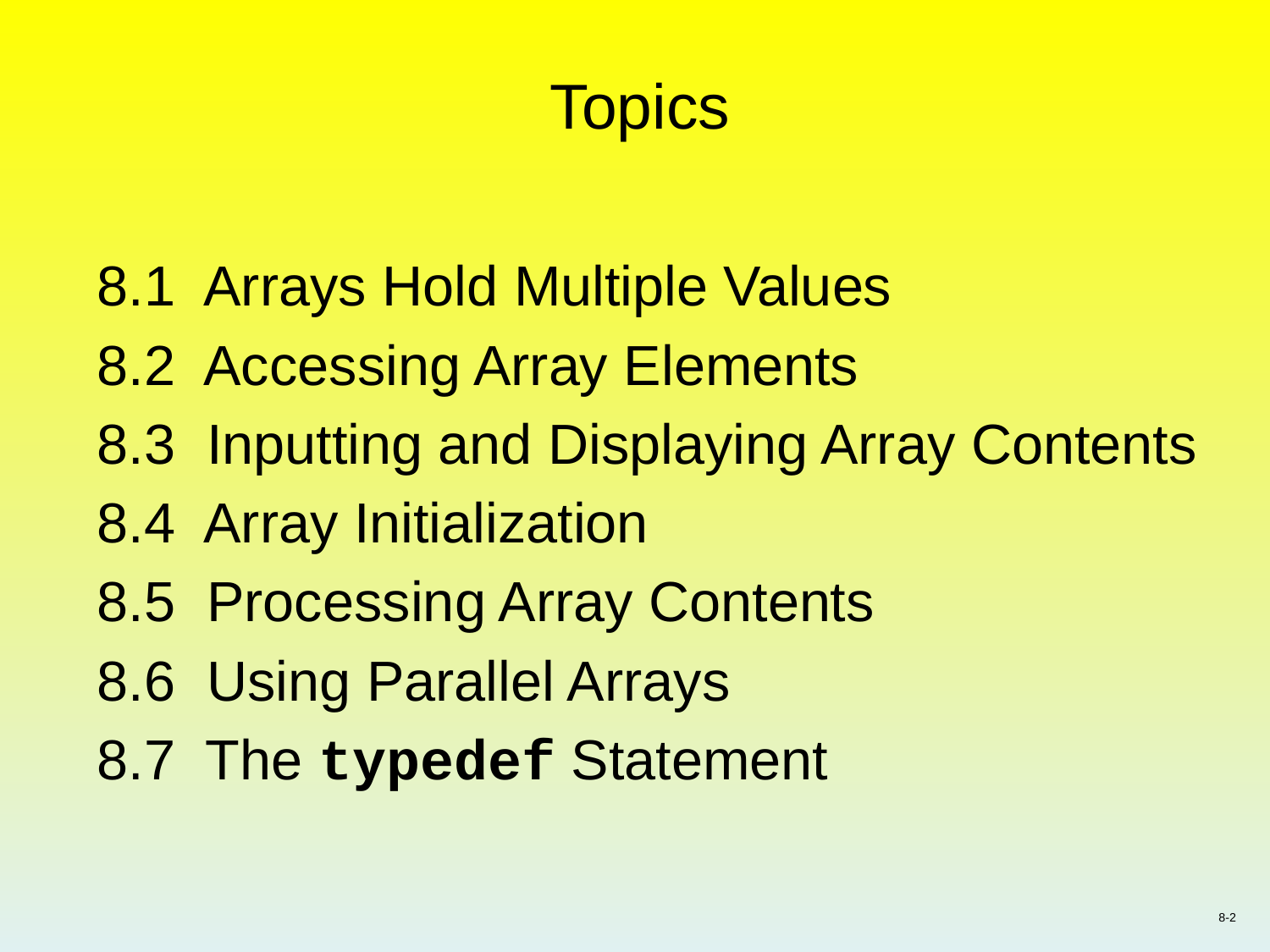

# Topics
8.1  Arrays Hold Multiple Values
8.2  Accessing Array Elements
8.3  Inputting and Displaying Array Contents
8.4  Array Initialization
8.5  Processing Array Contents
8.6  Using Parallel Arrays
8.7  The typedef Statement
8-2